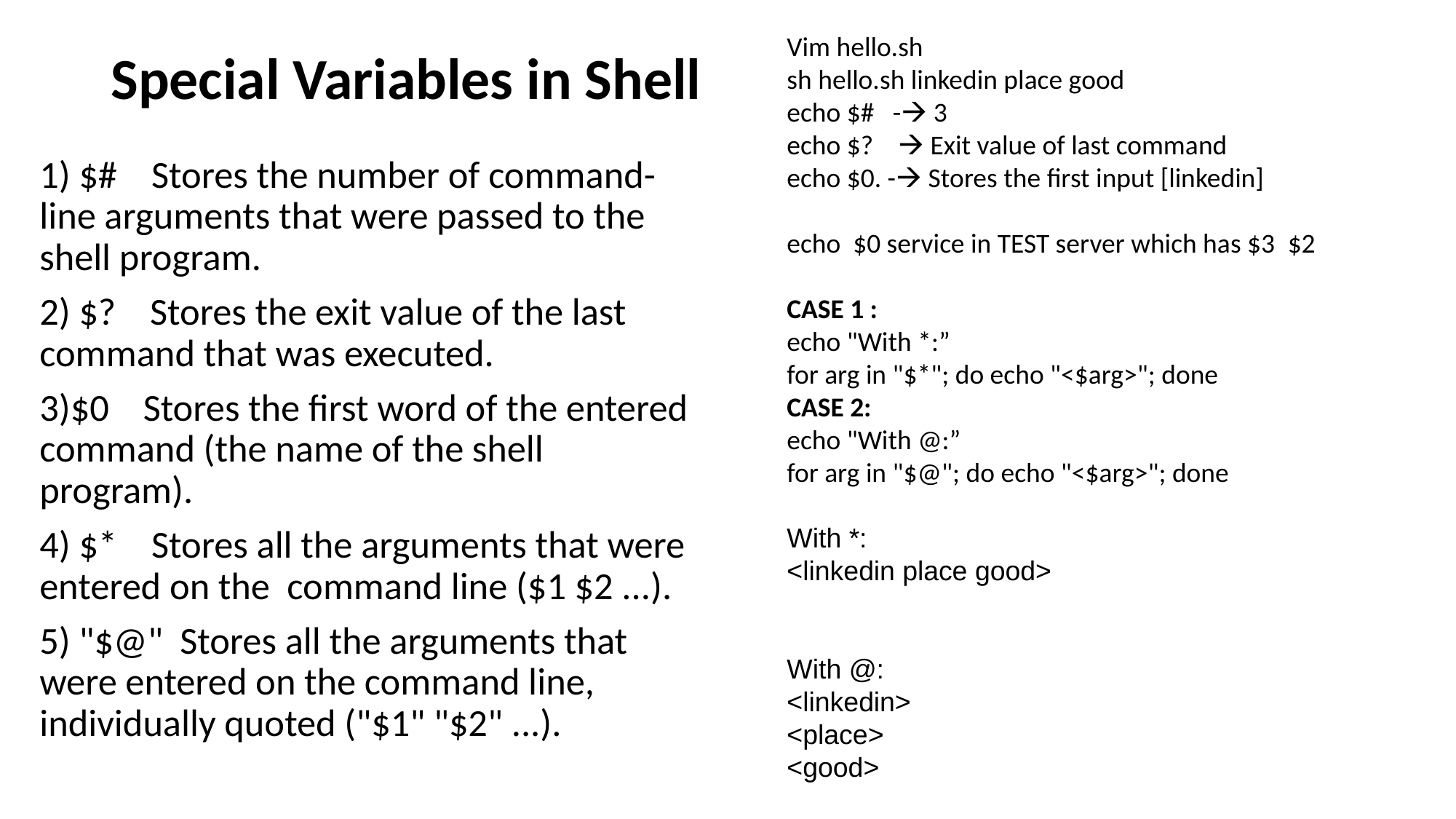

Vim hello.sh
sh hello.sh linkedin place good
echo $#   -🡪 3
echo $?    🡪 Exit value of last command
echo $0. -🡪 Stores the first input [linkedin]

echo  $0 service in TEST server which has $3  $2

CASE 1 :
echo "With *:”
for arg in "$*"; do echo "<$arg>"; done
CASE 2:
echo "With @:”
for arg in "$@"; do echo "<$arg>"; done
With *:
<linkedin place good>

With @:
<linkedin>
<place>
<good>
# Special Variables in Shell
1) $#    Stores the number of command-line arguments that were passed to the shell program.
2) $?    Stores the exit value of the last command that was executed.
3)$0    Stores the first word of the entered command (the name of the shell program).
4) $*    Stores all the arguments that were entered on the  command line ($1 $2 ...).
5) "$@"  Stores all the arguments that were entered on the command line, individually quoted ("$1" "$2" ...).